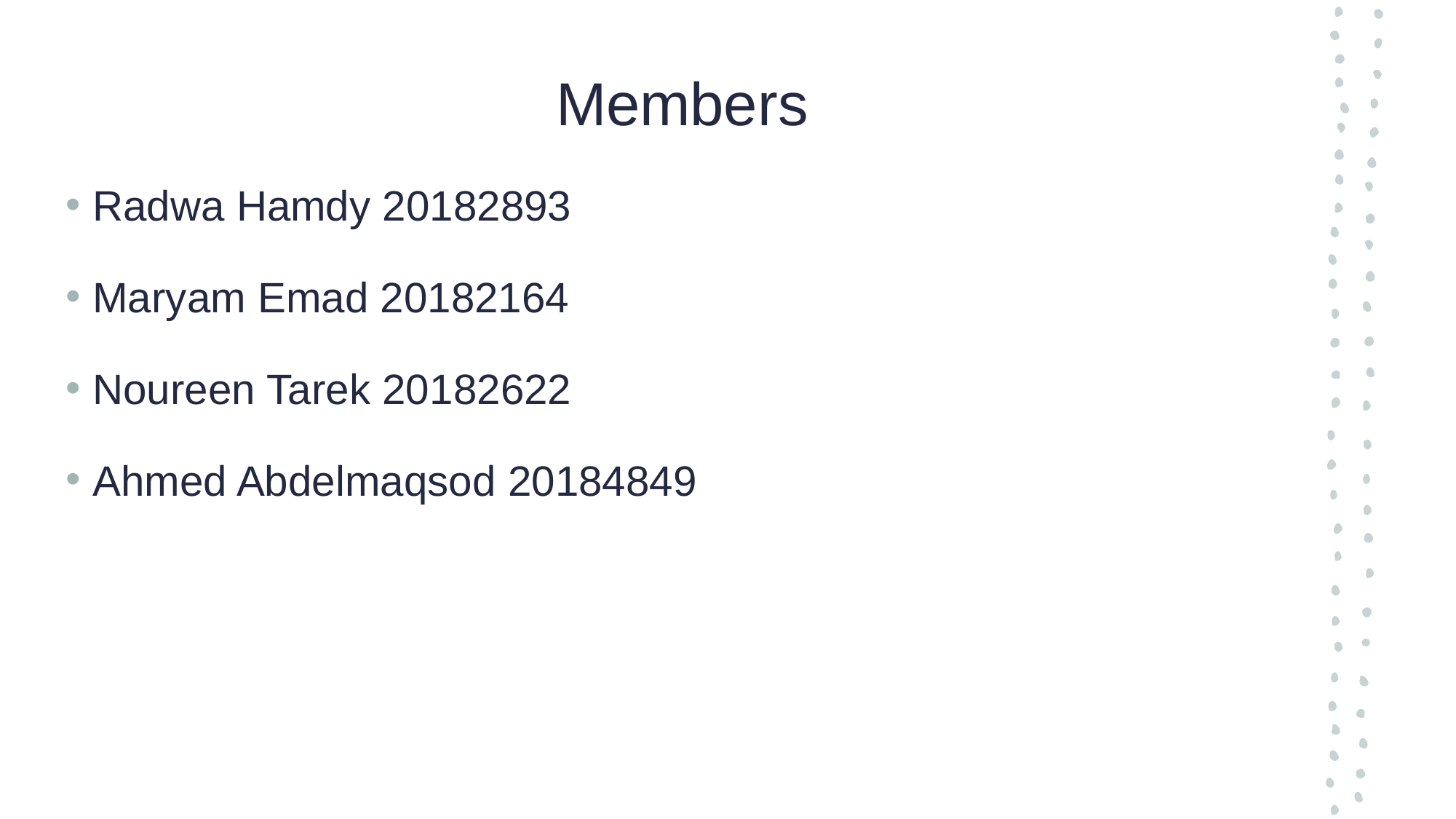

Members
Radwa Hamdy 20182893
Maryam Emad 20182164
Noureen Tarek 20182622
Ahmed Abdelmaqsod 20184849